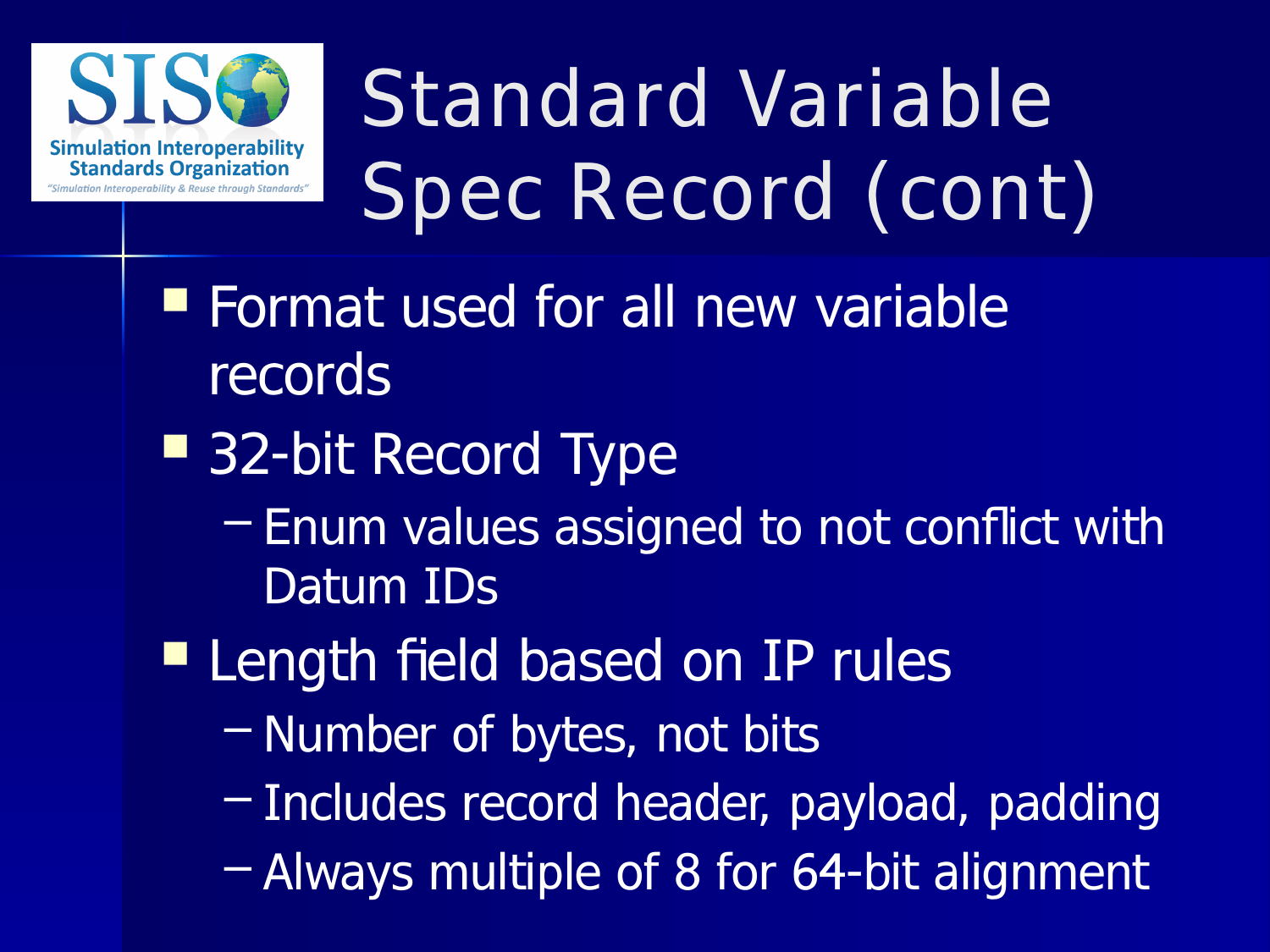

Standard Variable Spec Record (cont)
Format used for all new variable records
32-bit Record Type
Enum values assigned to not conflict with Datum IDs
Length field based on IP rules
Number of bytes, not bits
Includes record header, payload, padding
Always multiple of 8 for 64-bit alignment